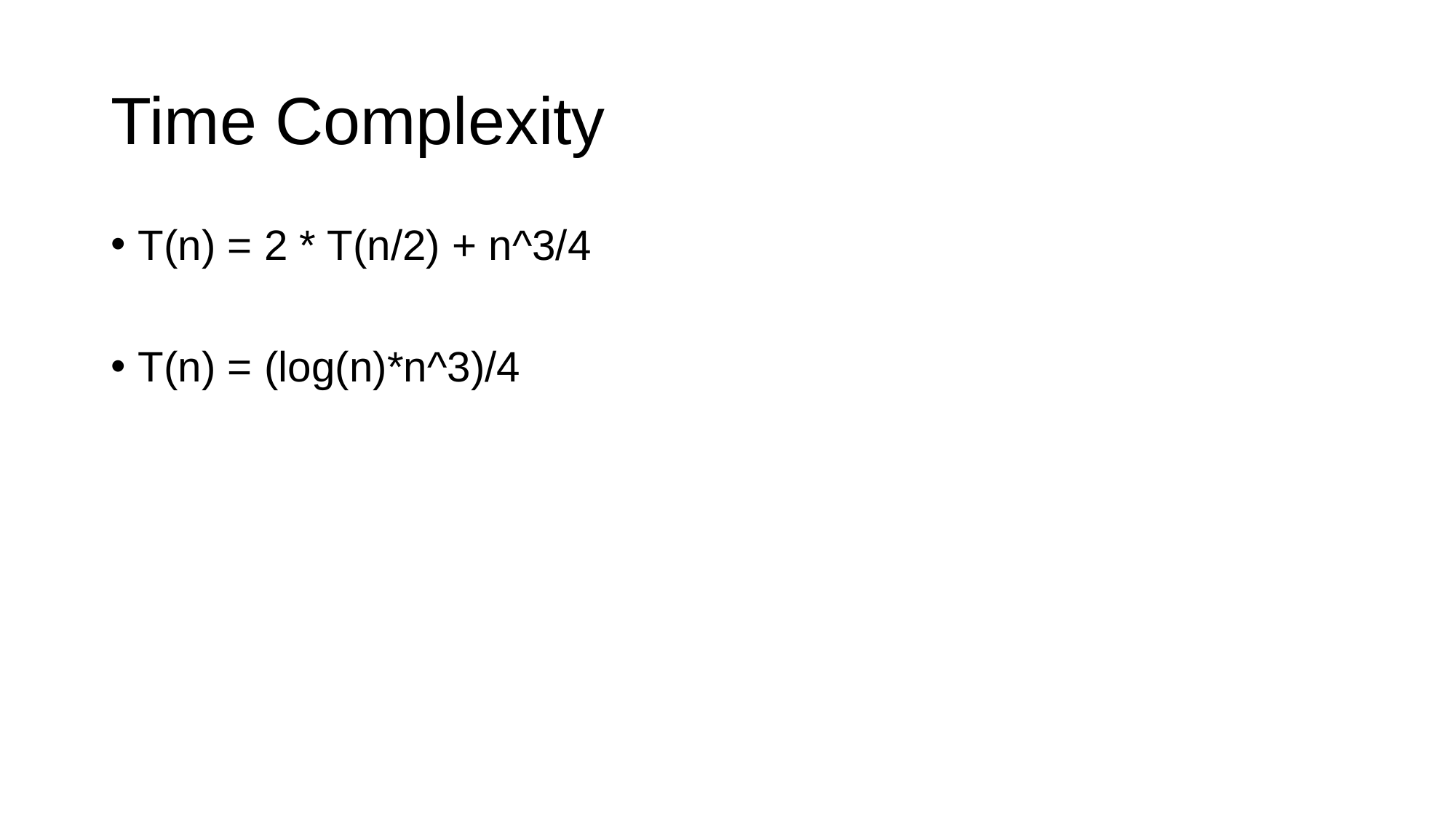

# Time Complexity
T(n) = 2 * T(n/2) + n^3/4

T(n) = (log(n)*n^3)/4